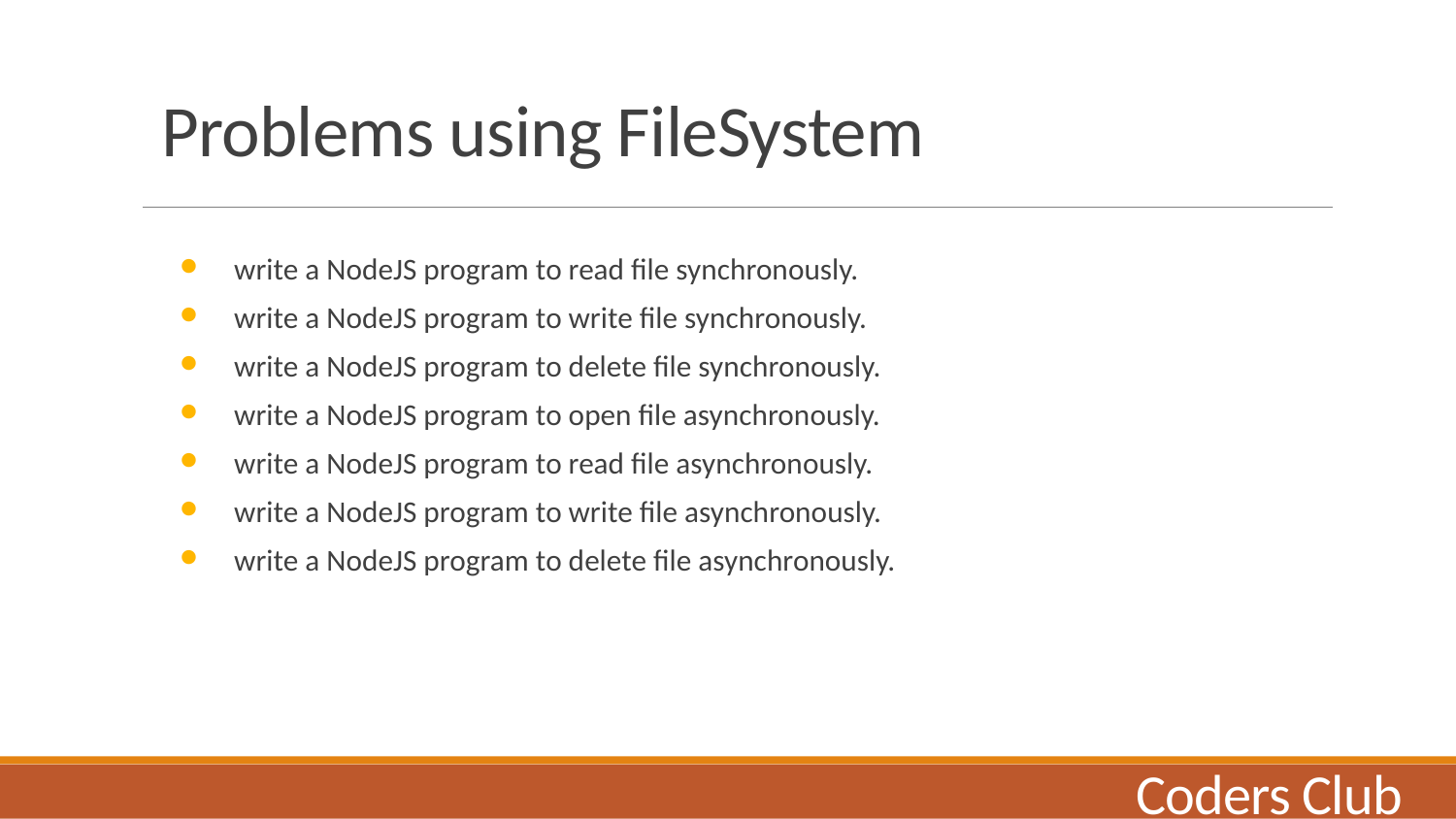

# Problems using FileSystem
write a NodeJS program to read file synchronously.
write a NodeJS program to write file synchronously.
write a NodeJS program to delete file synchronously.
write a NodeJS program to open file asynchronously.
write a NodeJS program to read file asynchronously.
write a NodeJS program to write file asynchronously.
write a NodeJS program to delete file asynchronously.

Coders Club